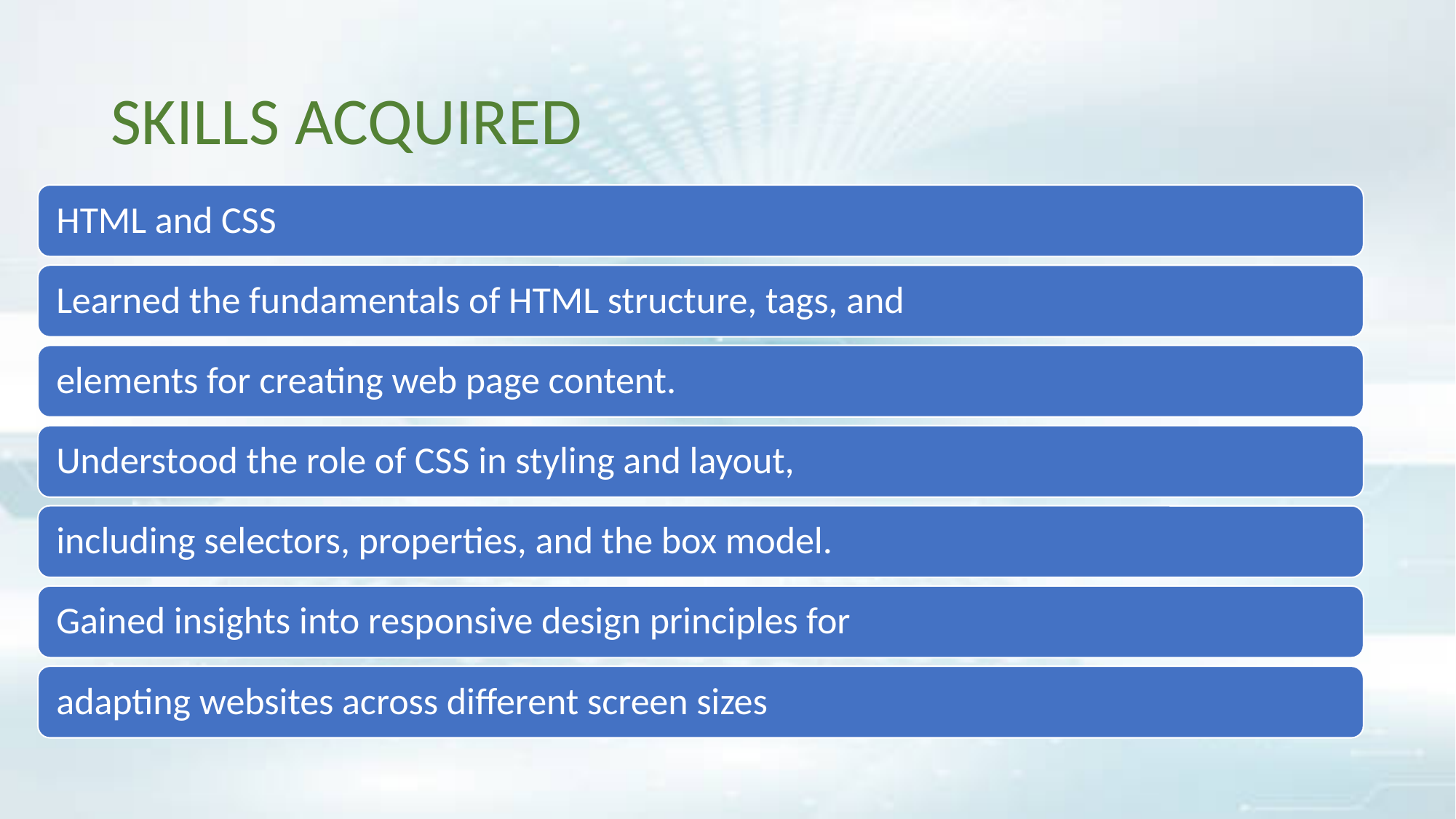

# SKILLS ACQUIRED
HTML and CSS
Learned the fundamentals of HTML structure, tags, and
elements for creating web page content.
Understood the role of CSS in styling and layout,
including selectors, properties, and the box model.
Gained insights into responsive design principles for
adapting websites across different screen sizes